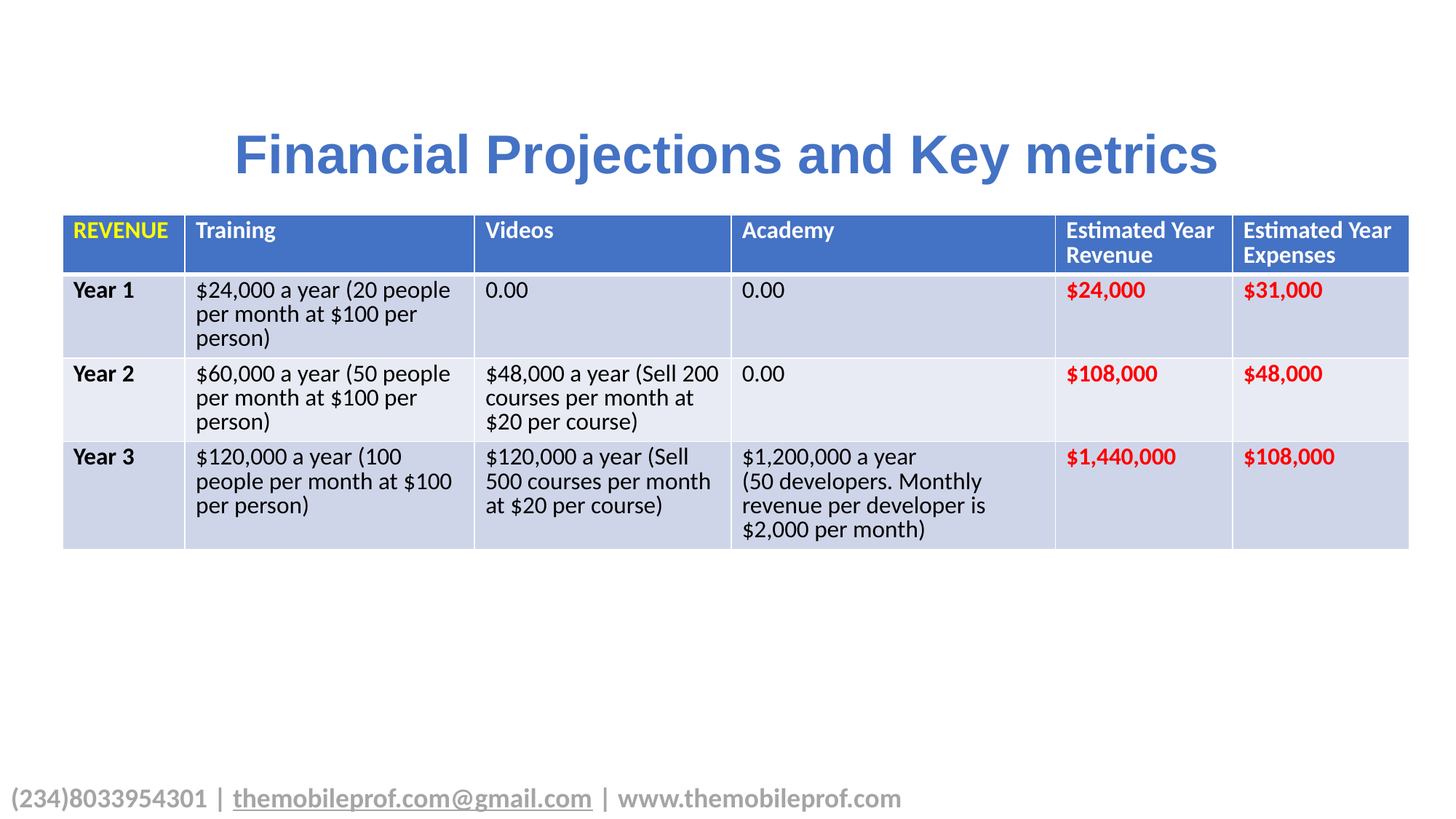

Financial Projections and Key metrics
#
| REVENUE | Training | Videos | Academy | Estimated Year Revenue | Estimated Year Expenses |
| --- | --- | --- | --- | --- | --- |
| Year 1 | $24,000 a year (20 people per month at $100 per person) | 0.00 | 0.00 | $24,000 | $31,000 |
| Year 2 | $60,000 a year (50 people per month at $100 per person) | $48,000 a year (Sell 200 courses per month at $20 per course) | 0.00 | $108,000 | $48,000 |
| Year 3 | $120,000 a year (100 people per month at $100 per person) | $120,000 a year (Sell 500 courses per month at $20 per course) | $1,200,000 a year (50 developers. Monthly revenue per developer is $2,000 per month) | $1,440,000 | $108,000 |
(234)8033954301 | themobileprof.com@gmail.com | www.themobileprof.com